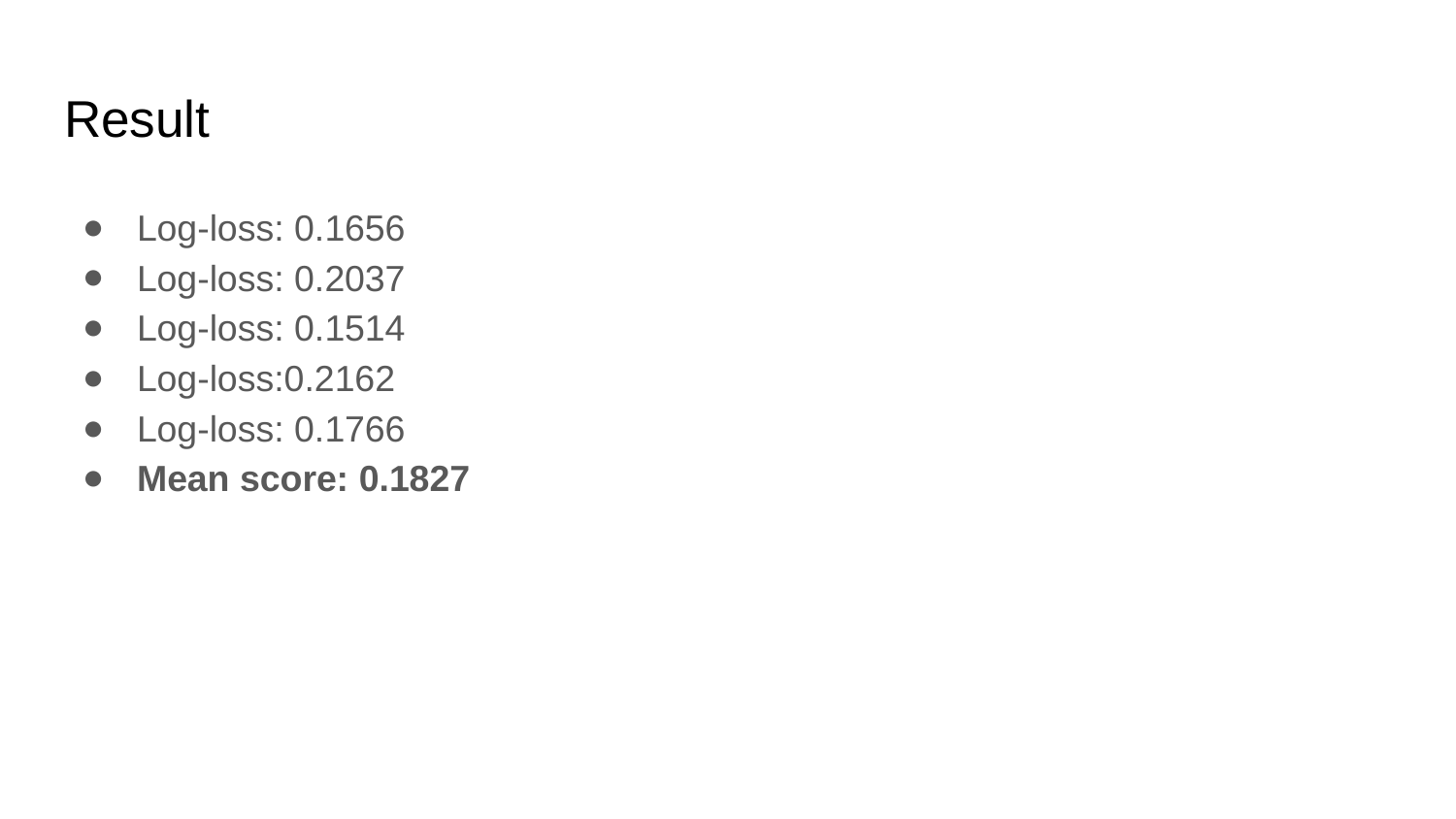

# Result
Log-loss: 0.1656
Log-loss: 0.2037
Log-loss: 0.1514
Log-loss:0.2162
Log-loss: 0.1766
Mean score: 0.1827